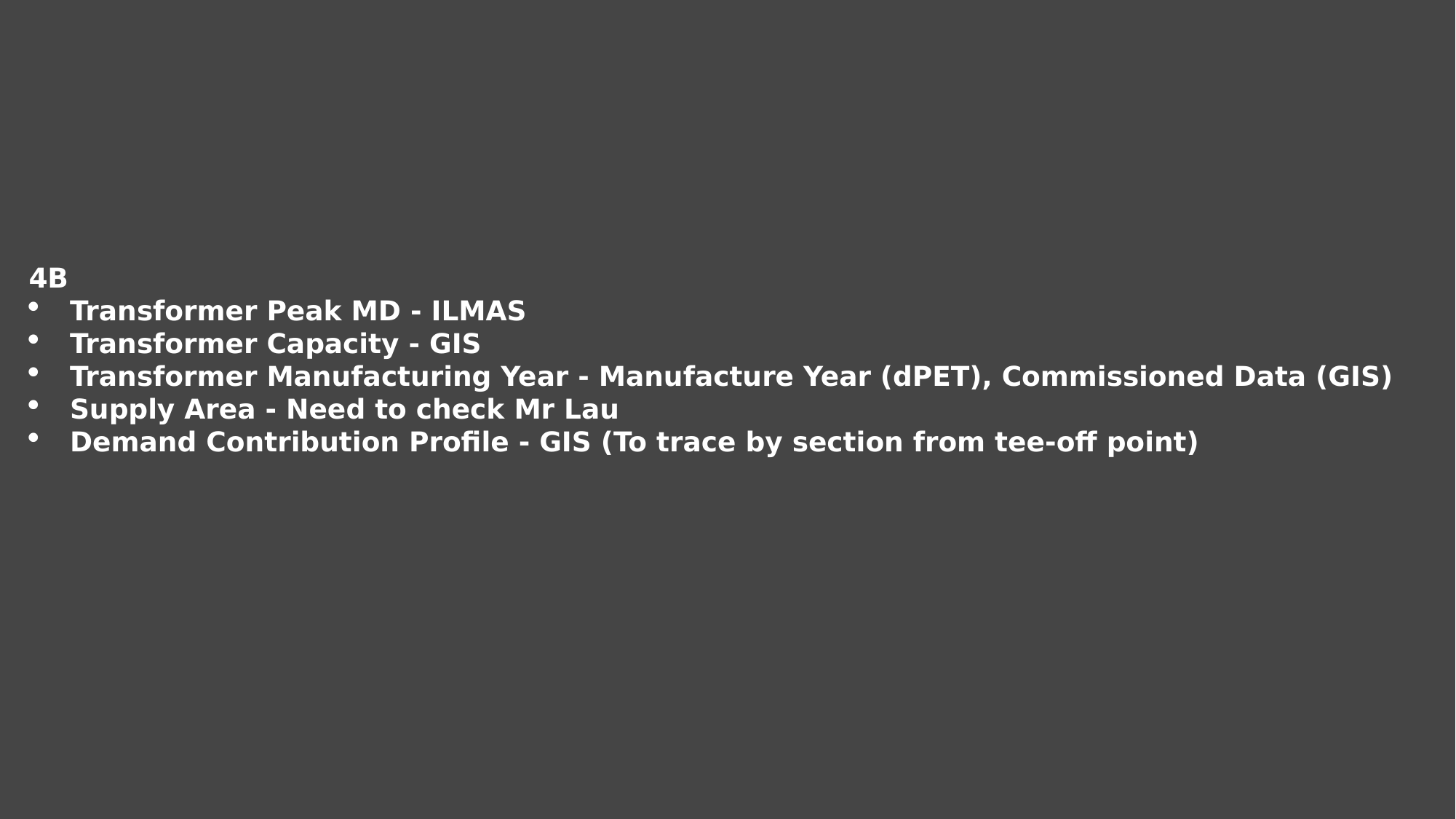

4B
Transformer Peak MD - ILMAS
Transformer Capacity - GIS
Transformer Manufacturing Year - Manufacture Year (dPET), Commissioned Data (GIS)
Supply Area - Need to check Mr Lau
Demand Contribution Profile - GIS (To trace by section from tee-off point)